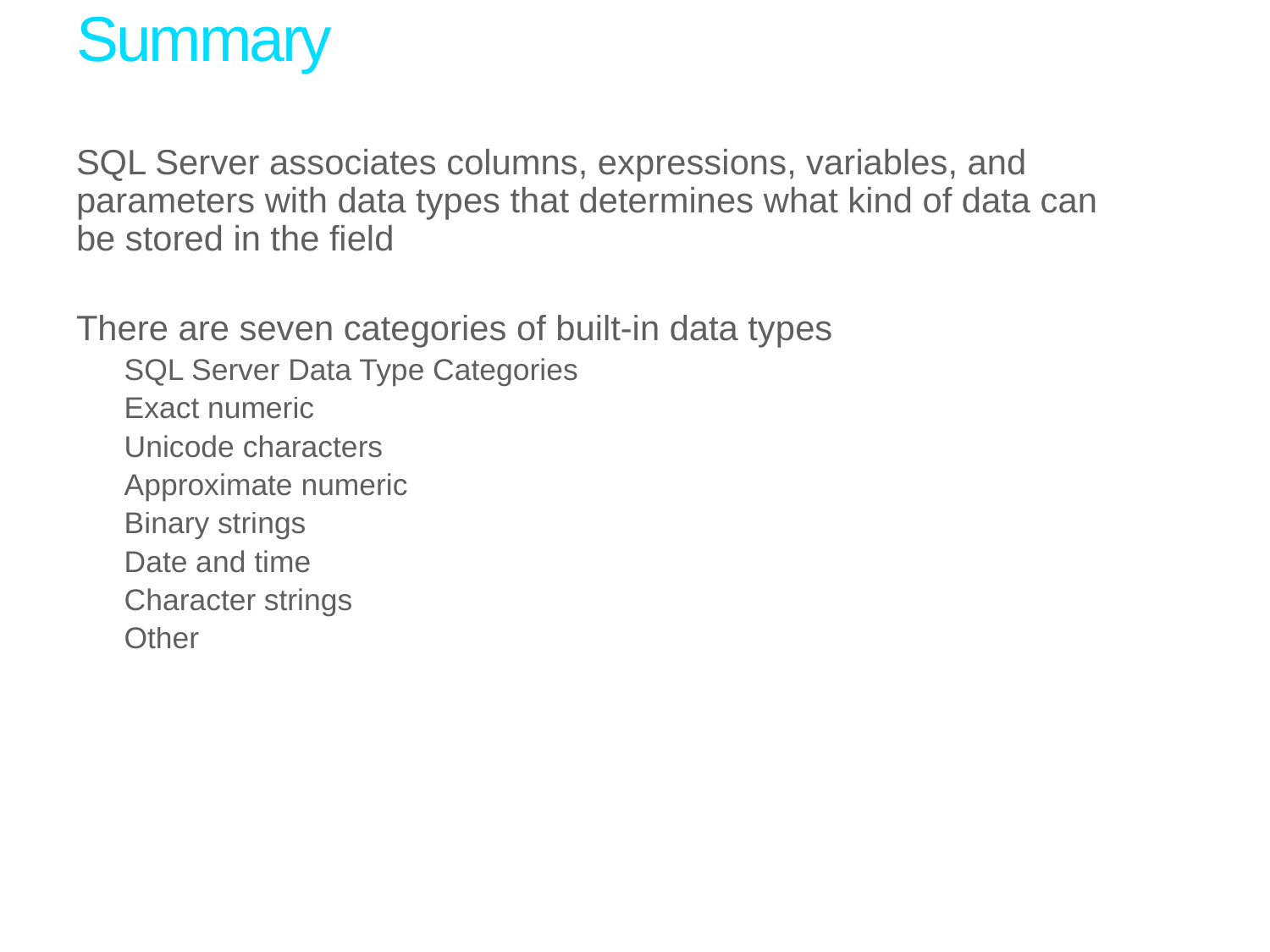

# Summary
SQL Server associates columns, expressions, variables, and parameters with data types that determines what kind of data can be stored in the field

There are seven categories of built-in data types
SQL Server Data Type Categories
Exact numeric
Unicode characters
Approximate numeric
Binary strings
Date and time
Character strings
Other